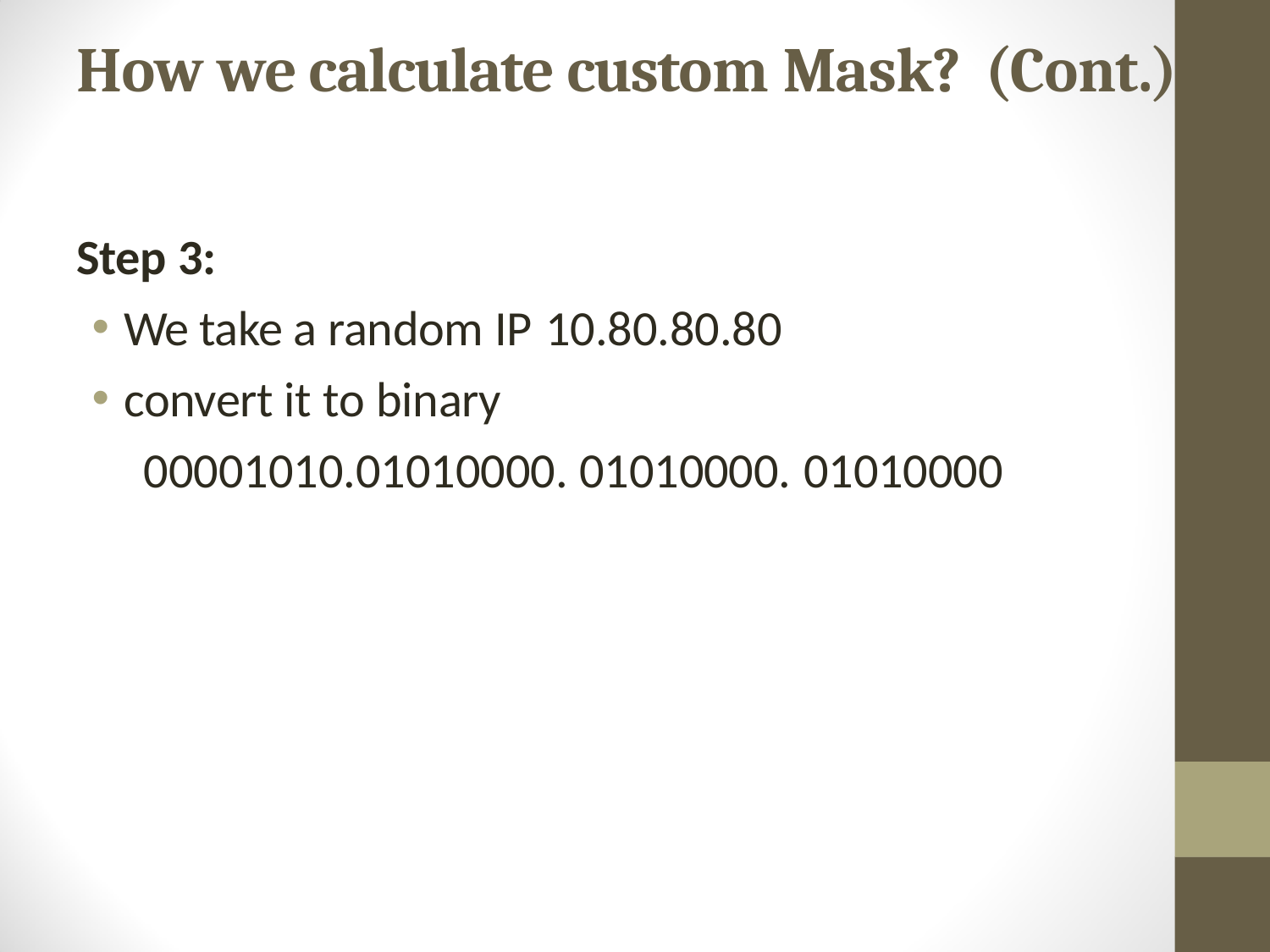

# How we calculate custom Mask?  (Cont.)
Step 3:
We take a random IP 10.80.80.80
convert it to binary
00001010.01010000. 01010000. 01010000